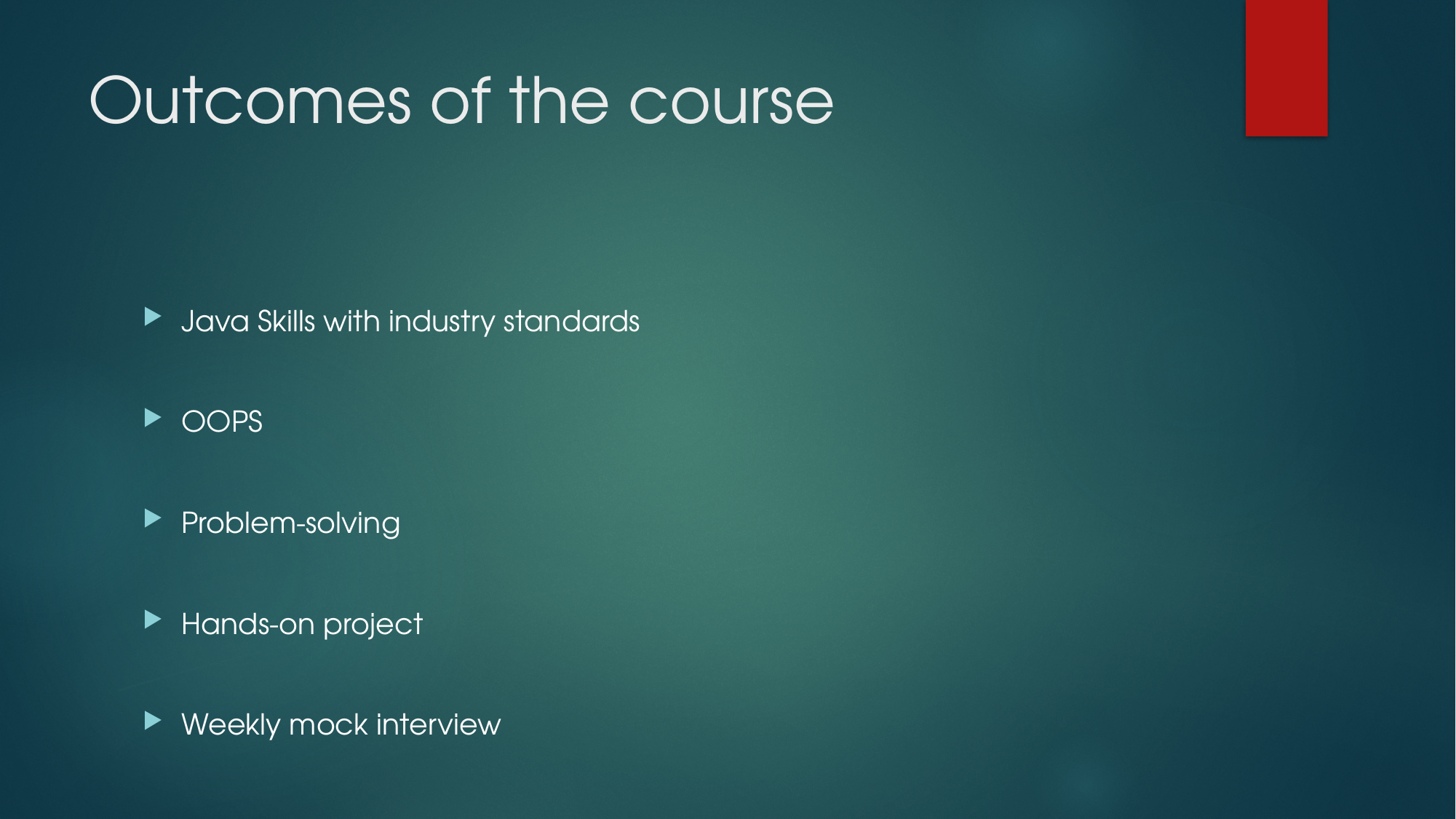

# Outcomes of the course
Java Skills with industry standards
OOPS
Problem-solving
Hands-on project
Weekly mock interview